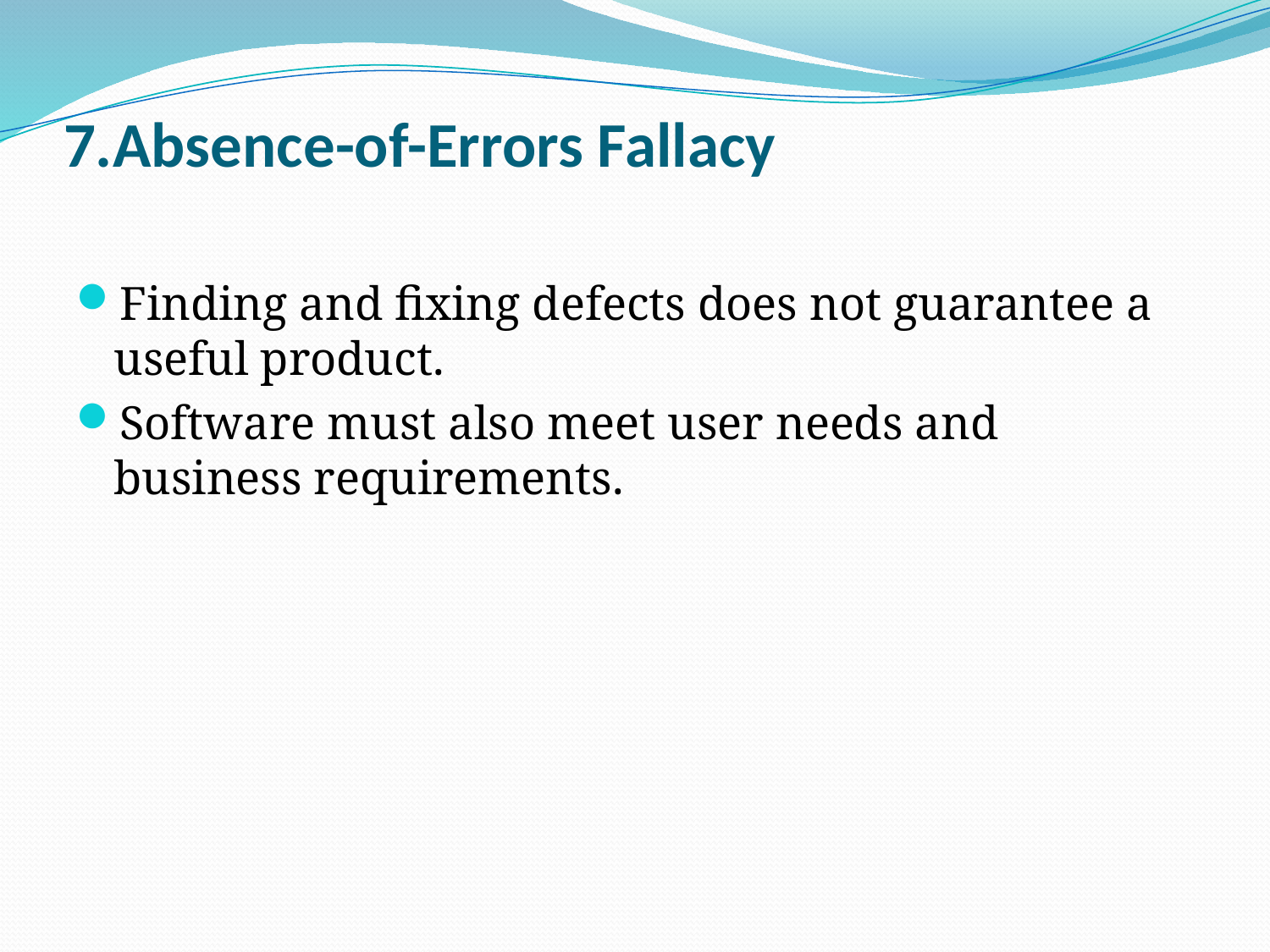

# 7.Absence-of-Errors Fallacy
Finding and fixing defects does not guarantee a useful product.
Software must also meet user needs and business requirements.